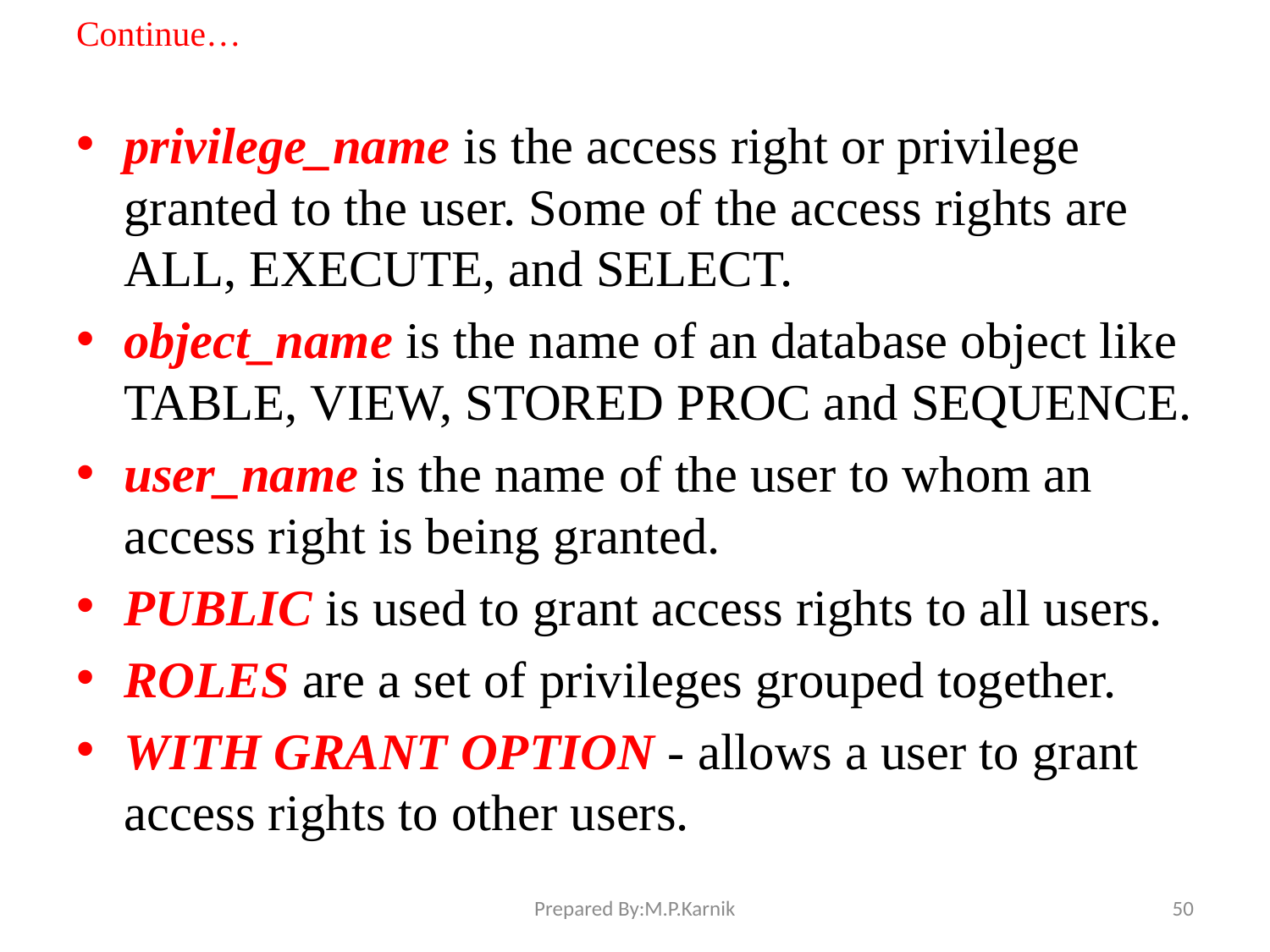

# Continue…
privilege_name is the access right or privilege granted to the user. Some of the access rights are ALL, EXECUTE, and SELECT.
object_name is the name of an database object like TABLE, VIEW, STORED PROC and SEQUENCE.
user_name is the name of the user to whom an access right is being granted.
PUBLIC is used to grant access rights to all users.
ROLES are a set of privileges grouped together.
WITH GRANT OPTION - allows a user to grant access rights to other users.

Prepared By:M.P.Karnik
50